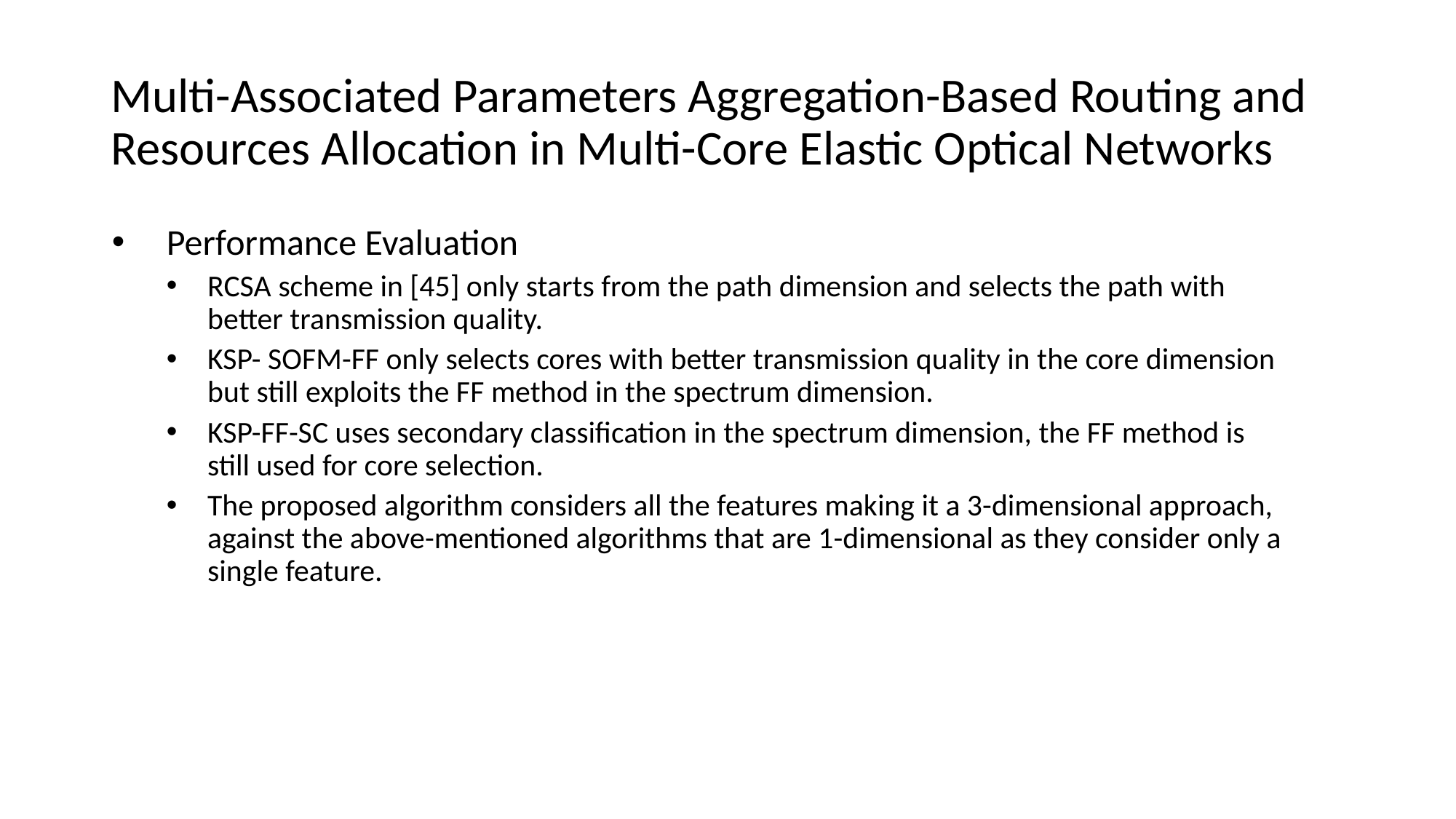

# Multi-Associated Parameters Aggregation-Based Routing and Resources Allocation in Multi-Core Elastic Optical Networks
Performance Evaluation
RCSA scheme in [45] only starts from the path dimension and selects the path with better transmission quality.
KSP- SOFM-FF only selects cores with better transmission quality in the core dimension but still exploits the FF method in the spectrum dimension.
KSP-FF-SC uses secondary classification in the spectrum dimension, the FF method is still used for core selection.
The proposed algorithm considers all the features making it a 3-dimensional approach, against the above-mentioned algorithms that are 1-dimensional as they consider only a single feature.